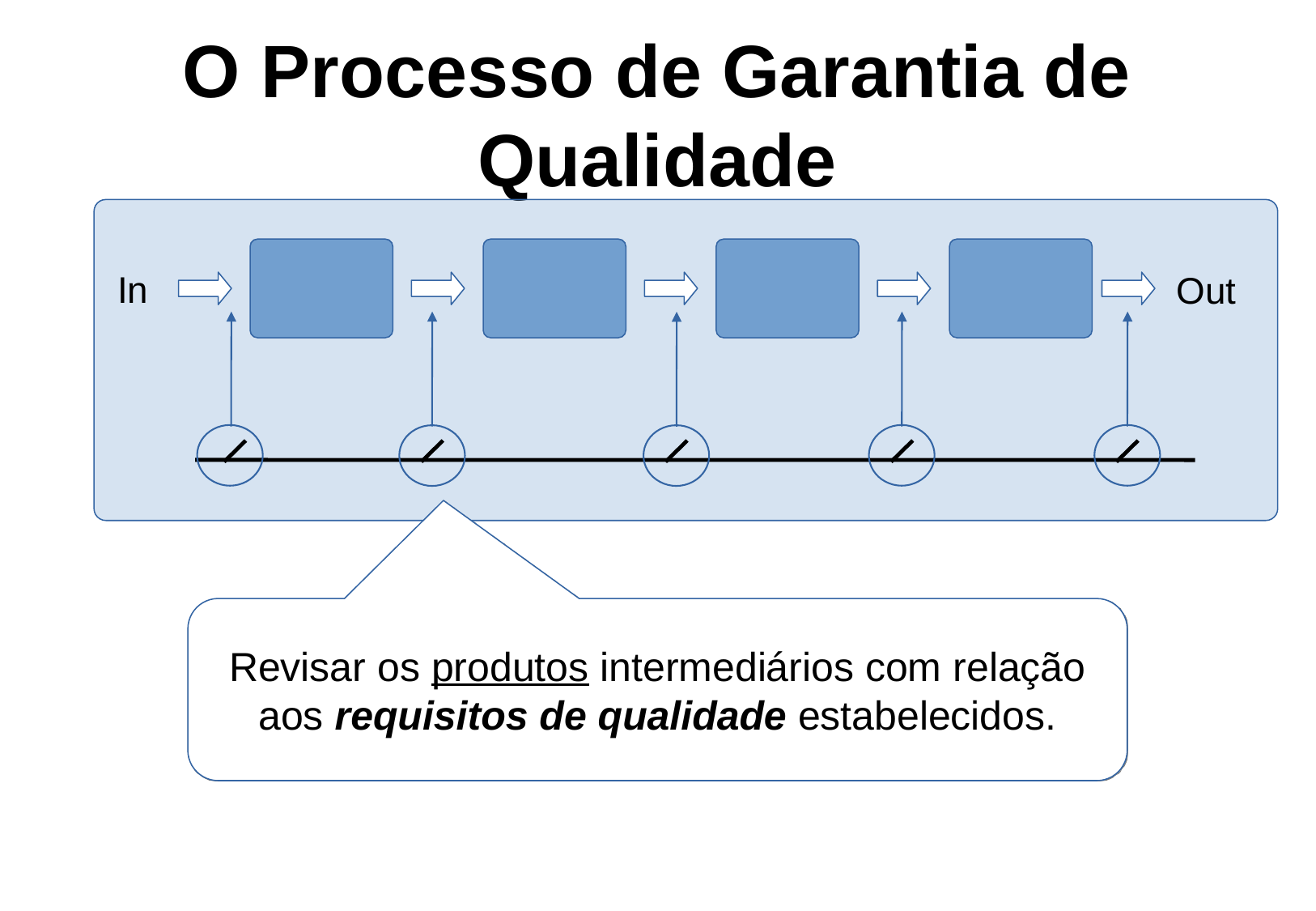

O Processo de Garantia de
Qualidade

In
Out

Revisar os produtos intermediários com relação
aos requisitos de qualidade estabelecidos.